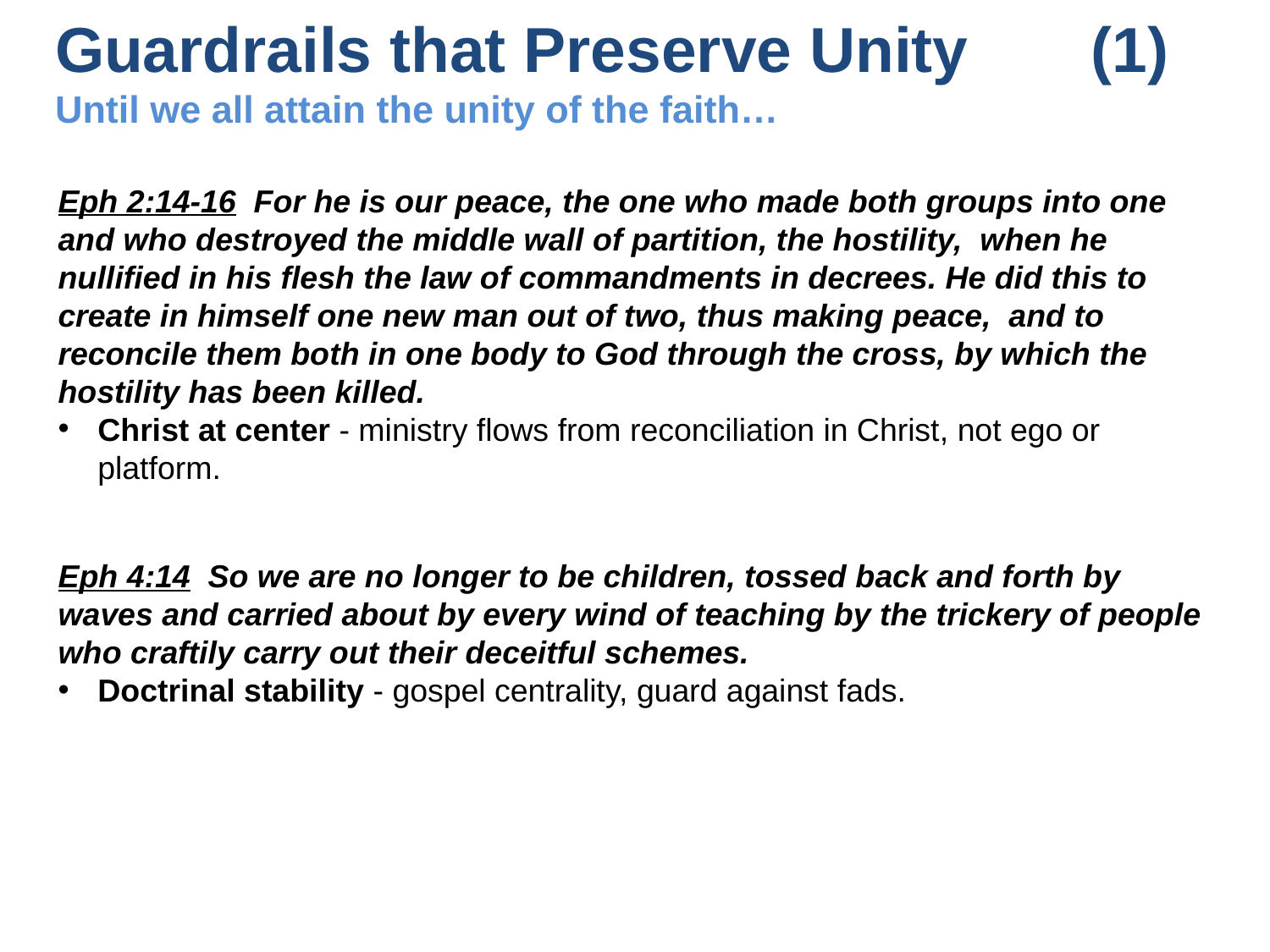

# Guardrails that Preserve Unity       (1) Until we all attain the unity of the faith…
Eph 2:14-16  For he is our peace, the one who made both groups into one and who destroyed the middle wall of partition, the hostility,  when he nullified in his flesh the law of commandments in decrees. He did this to create in himself one new man out of two, thus making peace,  and to reconcile them both in one body to God through the cross, by which the hostility has been killed.
Christ at center - ministry flows from reconciliation in Christ, not ego or platform.
Eph 4:14  So we are no longer to be children, tossed back and forth by waves and carried about by every wind of teaching by the trickery of people who craftily carry out their deceitful schemes.
Doctrinal stability - gospel centrality, guard against fads.